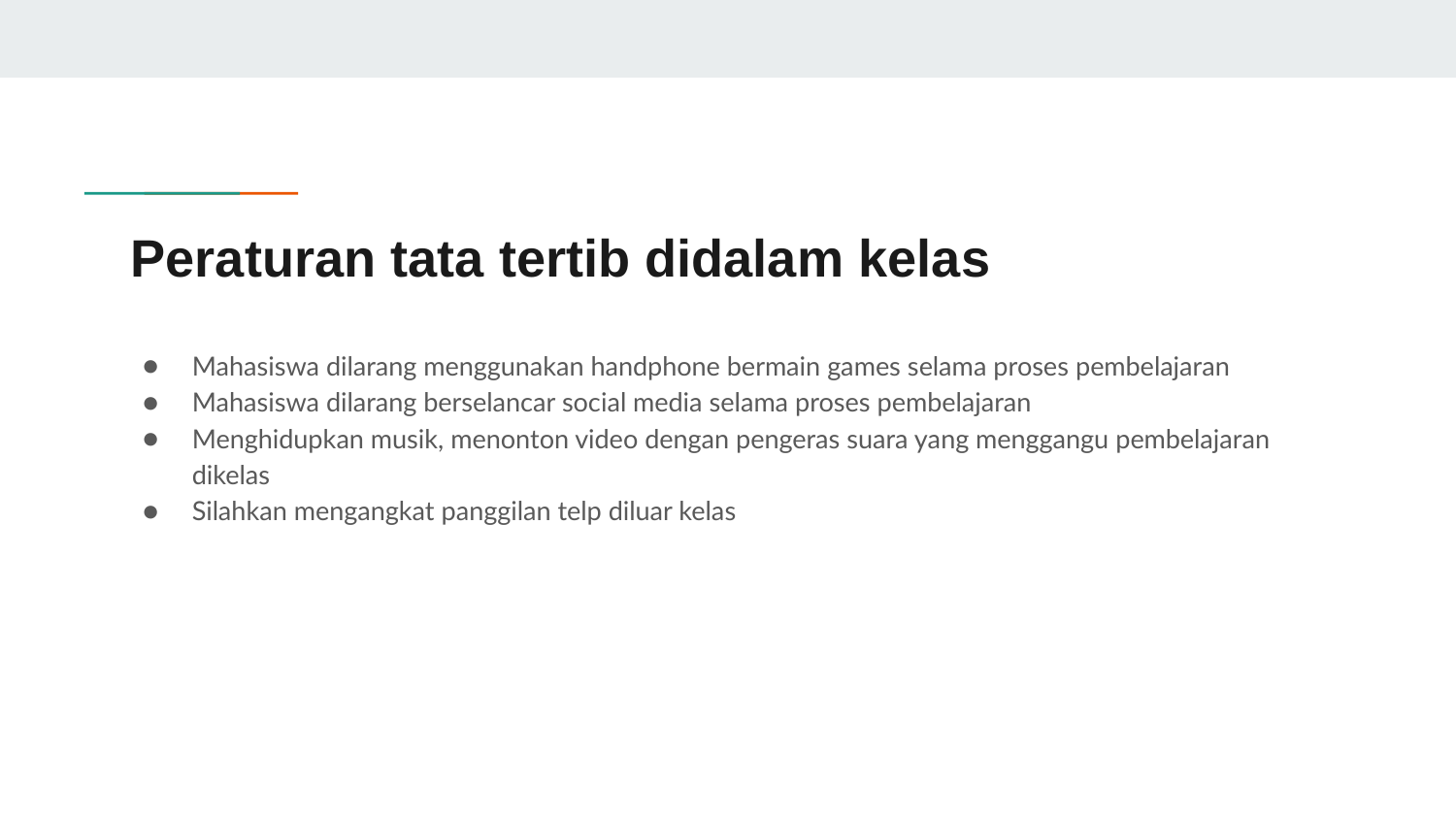

# Peraturan tata tertib didalam kelas
Mahasiswa dilarang menggunakan handphone bermain games selama proses pembelajaran
Mahasiswa dilarang berselancar social media selama proses pembelajaran
Menghidupkan musik, menonton video dengan pengeras suara yang menggangu pembelajaran dikelas
Silahkan mengangkat panggilan telp diluar kelas